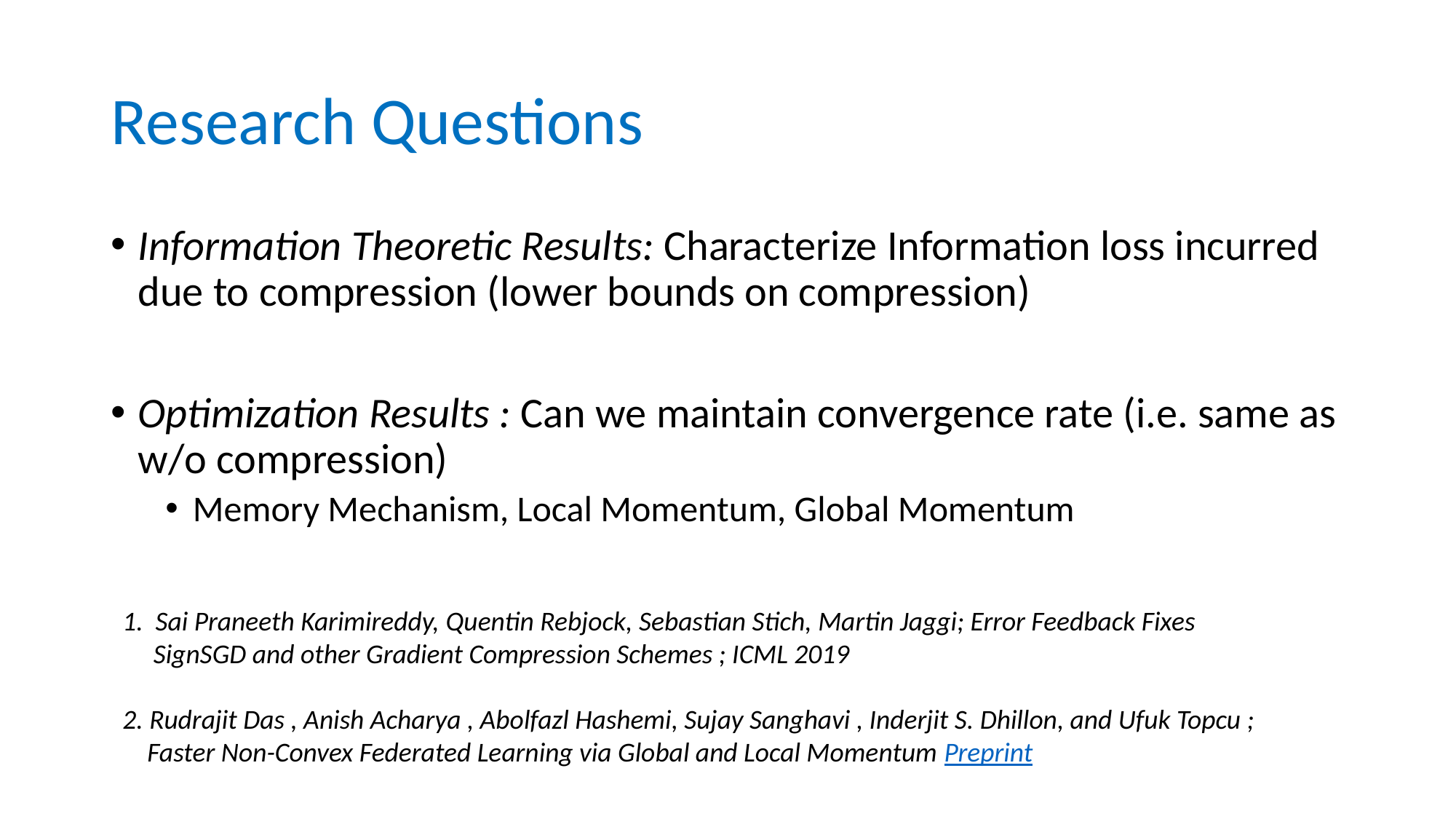

# Research Questions
Information Theoretic Results: Characterize Information loss incurred due to compression (lower bounds on compression)

Optimization Results : Can we maintain convergence rate (i.e. same as w/o compression)
Memory Mechanism, Local Momentum, Global Momentum
1.  Sai Praneeth Karimireddy, Quentin Rebjock, Sebastian Stich, Martin Jaggi; Error Feedback Fixes
     SignSGD and other Gradient Compression Schemes ; ICML 2019

2. Rudrajit Das , Anish Acharya , Abolfazl Hashemi, Sujay Sanghavi , Inderjit S. Dhillon, and Ufuk Topcu ;
    Faster Non-Convex Federated Learning via Global and Local Momentum Preprint